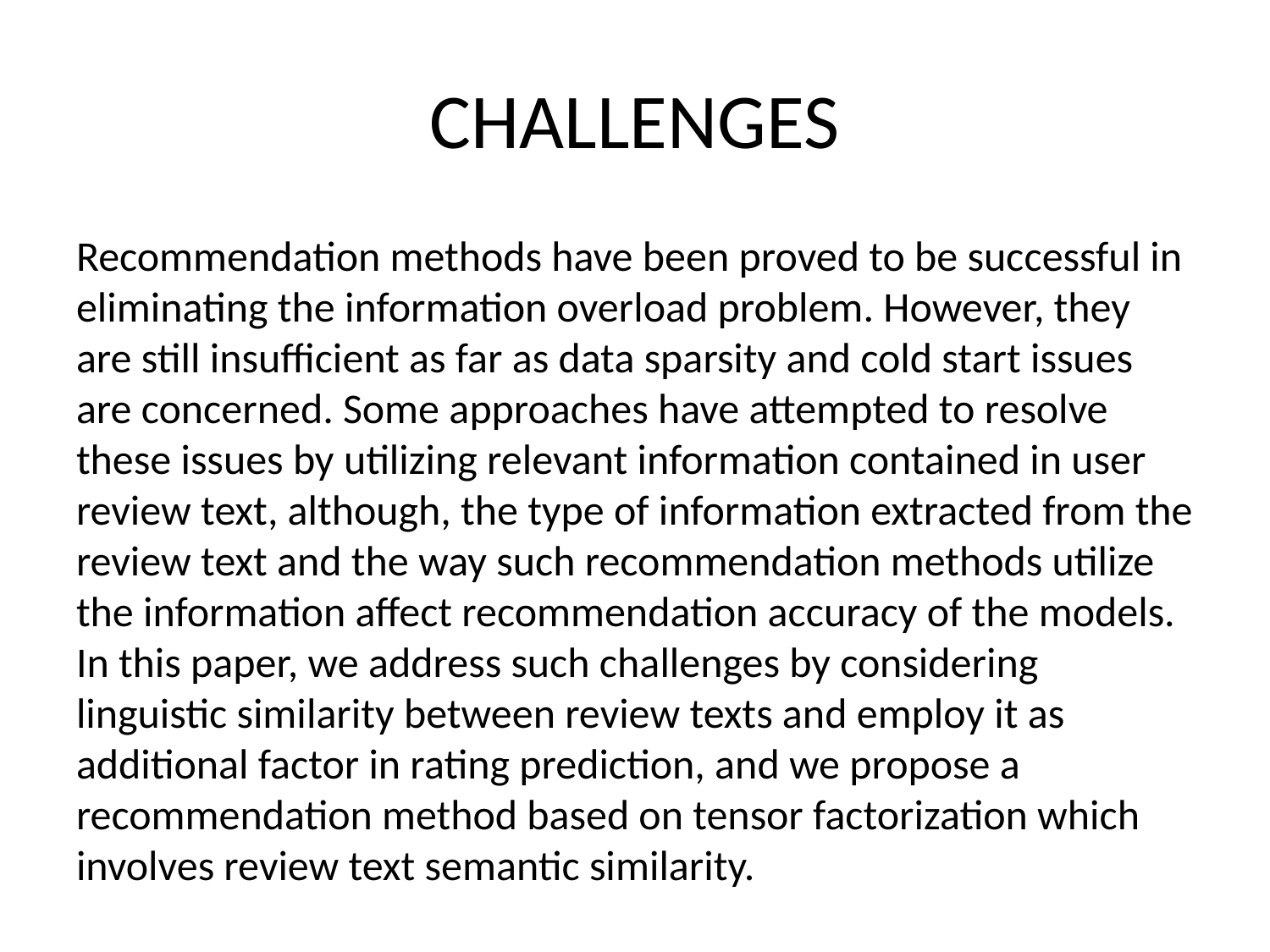

# CHALLENGES
Recommendation methods have been proved to be successful in eliminating the information overload problem. However, they are still insufficient as far as data sparsity and cold start issues are concerned. Some approaches have attempted to resolve these issues by utilizing relevant information contained in user review text, although, the type of information extracted from the review text and the way such recommendation methods utilize the information affect recommendation accuracy of the models. In this paper, we address such challenges by considering linguistic similarity between review texts and employ it as additional factor in rating prediction, and we propose a recommendation method based on tensor factorization which involves review text semantic similarity.